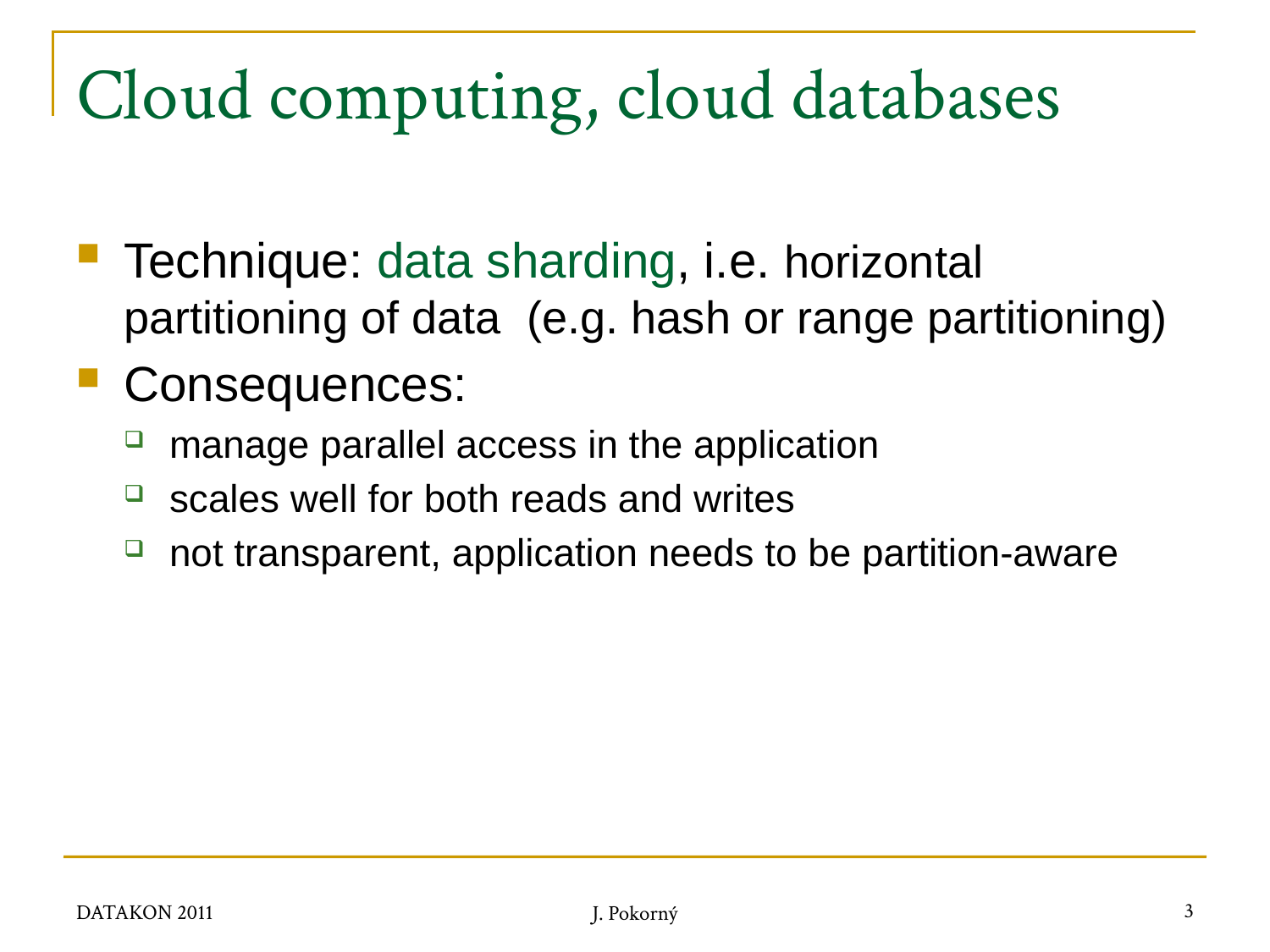

# Cloud computing, cloud databases
Technique: data sharding, i.e. horizontal partitioning of data  (e.g. hash or range partitioning)
Consequences:
manage parallel access in the application
scales well for both reads and writes
not transparent, application needs to be partition-aware
DATAKON 2011
3
J. Pokorný